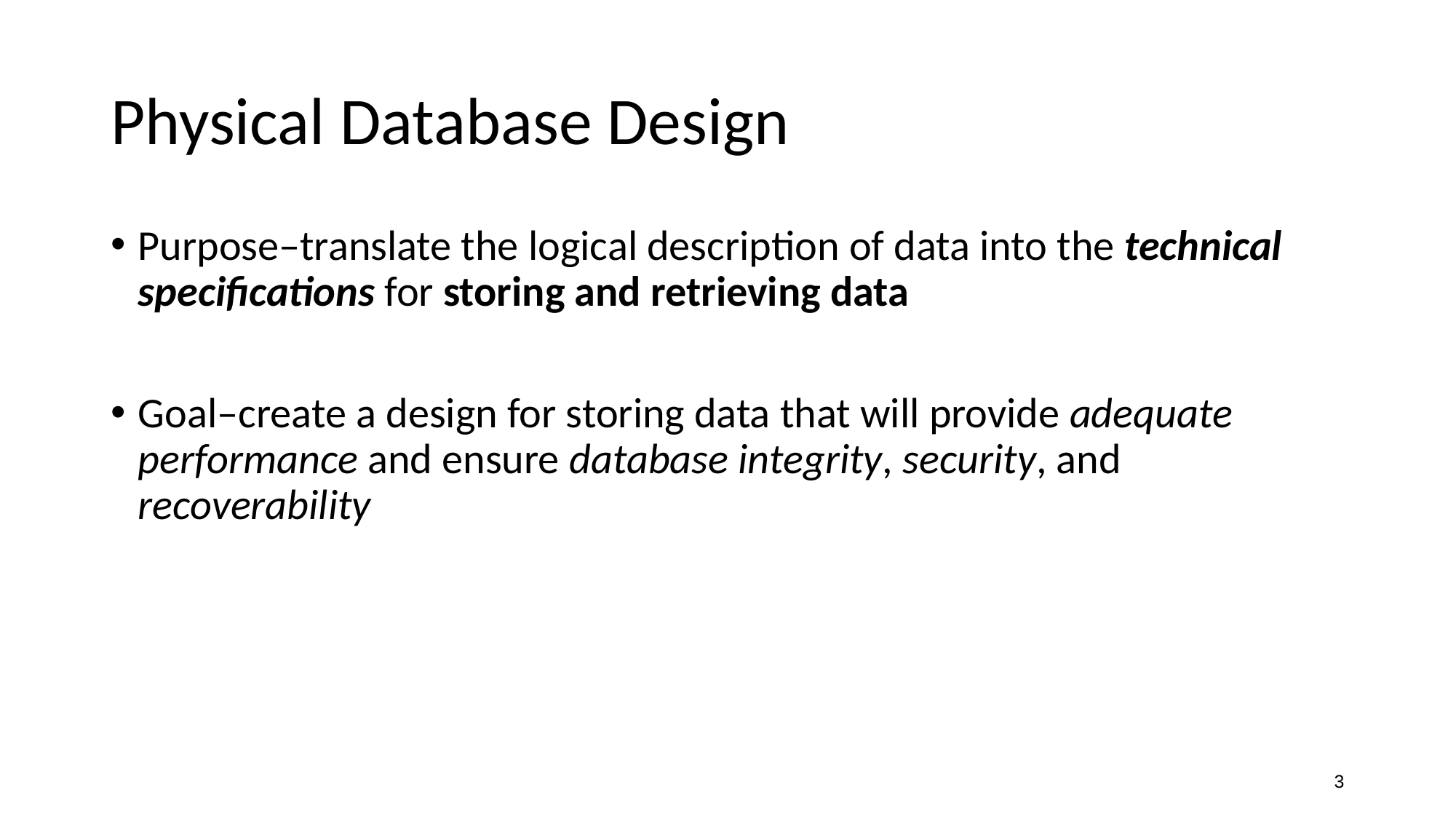

# Physical Database Design
Purpose–translate the logical description of data into the technical specifications for storing and retrieving data

Goal–create a design for storing data that will provide adequate performance and ensure database integrity, security, and recoverability
3